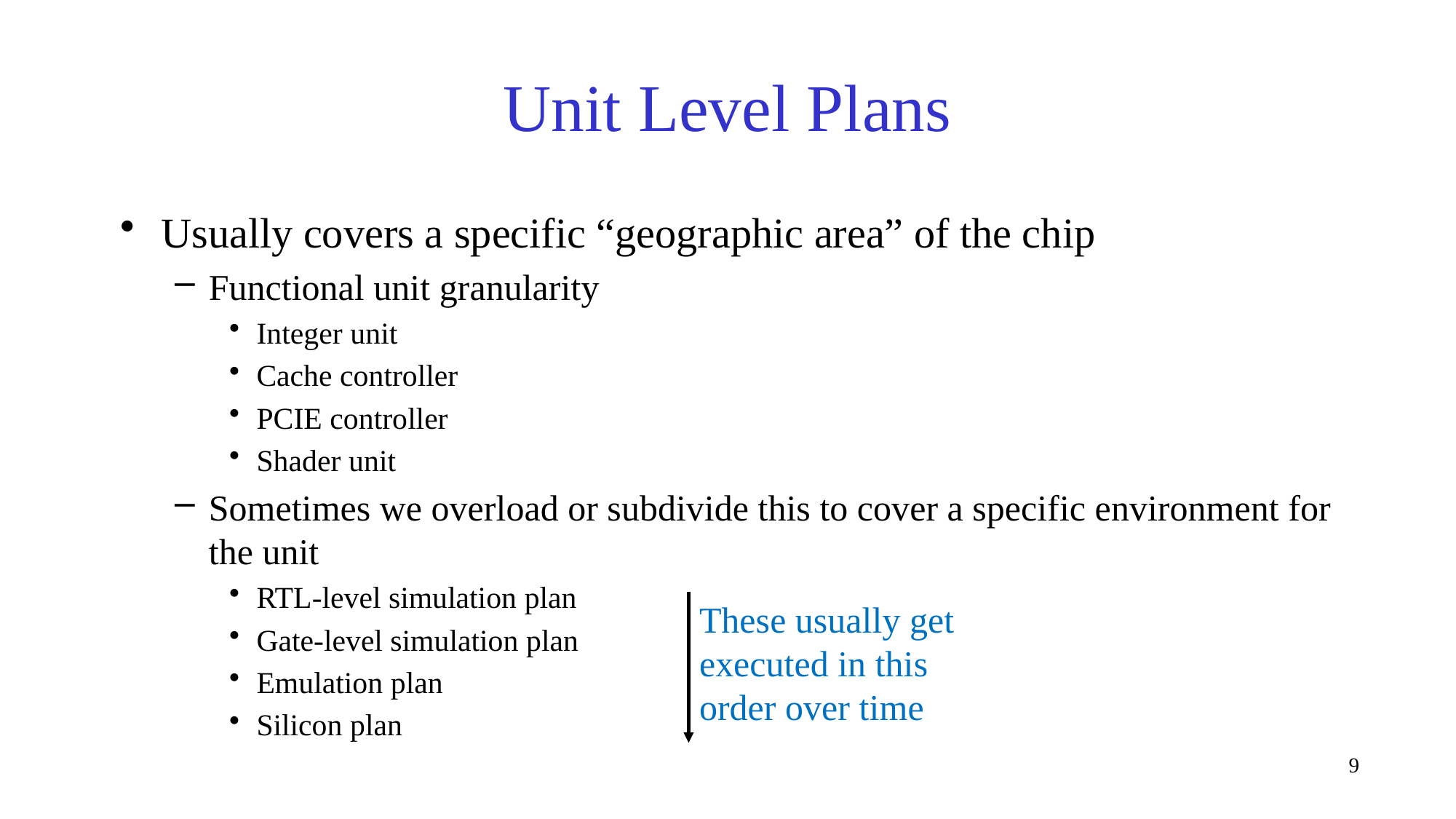

# Unit Level Plans
Usually covers a specific “geographic area” of the chip
Functional unit granularity
Integer unit
Cache controller
PCIE controller
Shader unit
Sometimes we overload or subdivide this to cover a specific environment for the unit
RTL-level simulation plan
Gate-level simulation plan
Emulation plan
Silicon plan
These usually get executed in this order over time